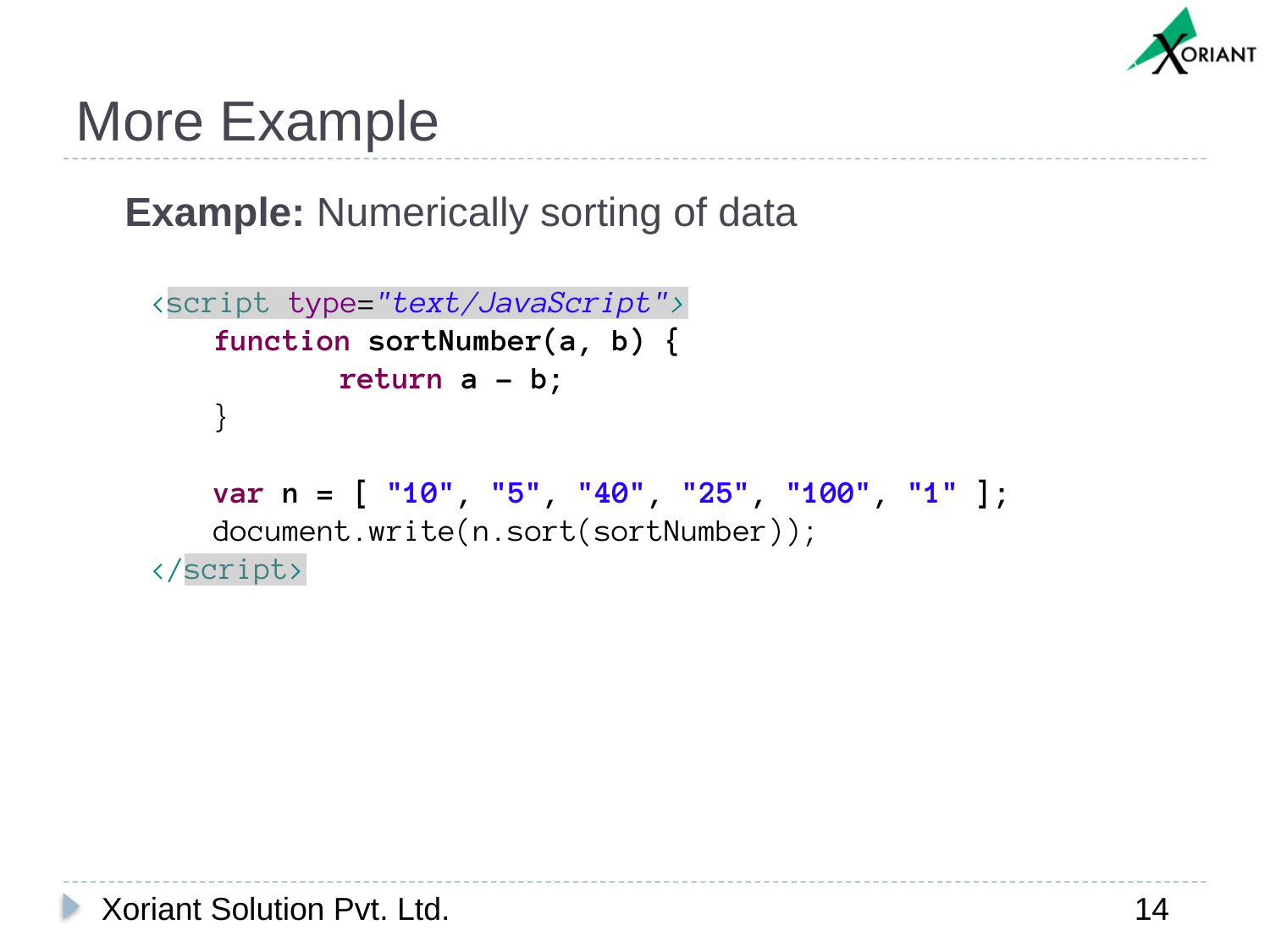

# More Example
Example: Numerically sorting of data

<script type="text/JavaScript">
function sortNumber(a, b) {
	return a - b;
}

var n = [ "10", "5", "40", "25", "100", "1" ];
document.write(n.sort(sortNumber));
</script>
Xoriant Solution Pvt. Ltd.
14